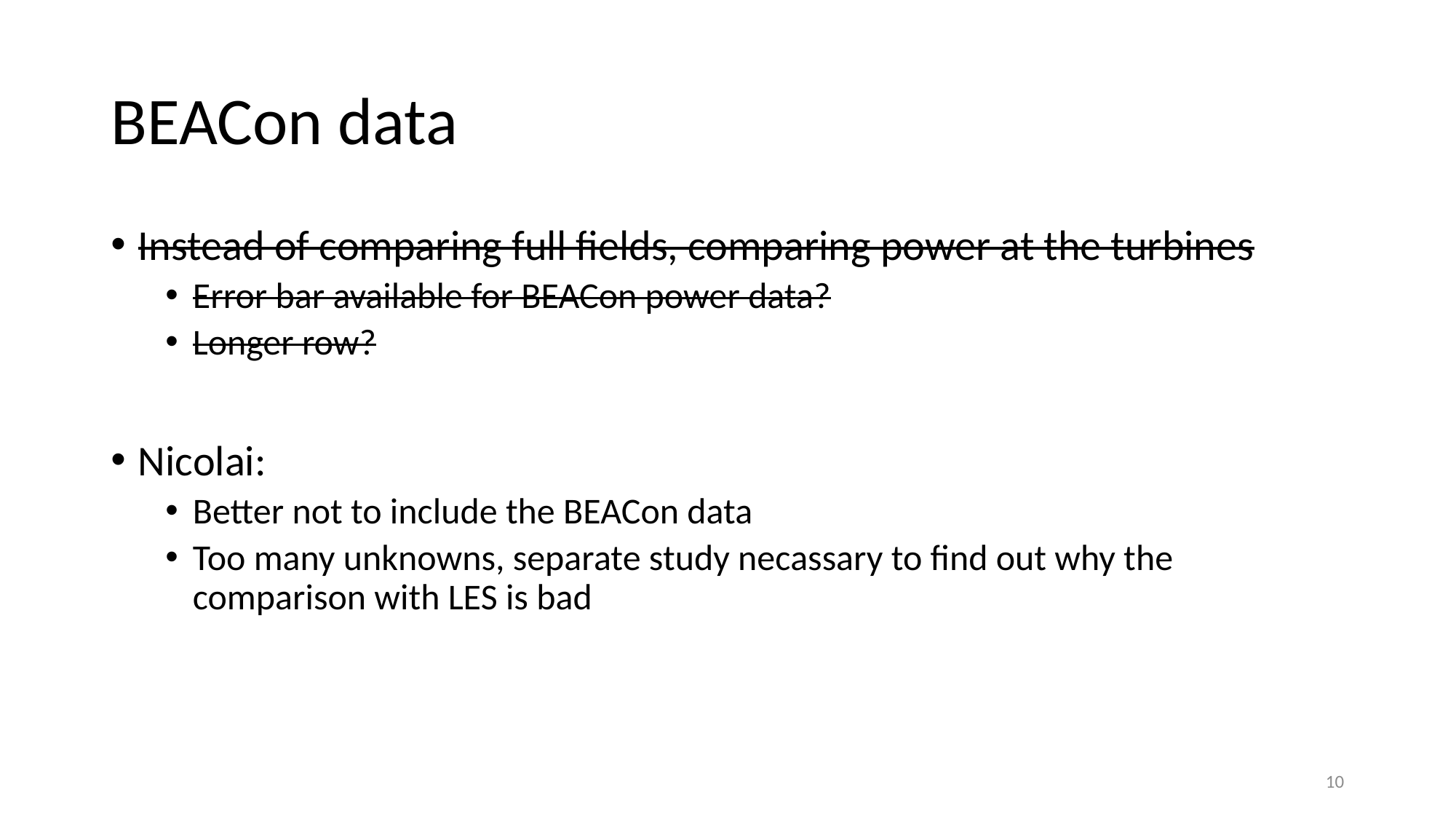

# BEACon data
Instead of comparing full fields, comparing power at the turbines
Error bar available for BEACon power data?
Longer row?

Nicolai:
Better not to include the BEACon data
Too many unknowns, separate study necassary to find out why the comparison with LES is bad
10